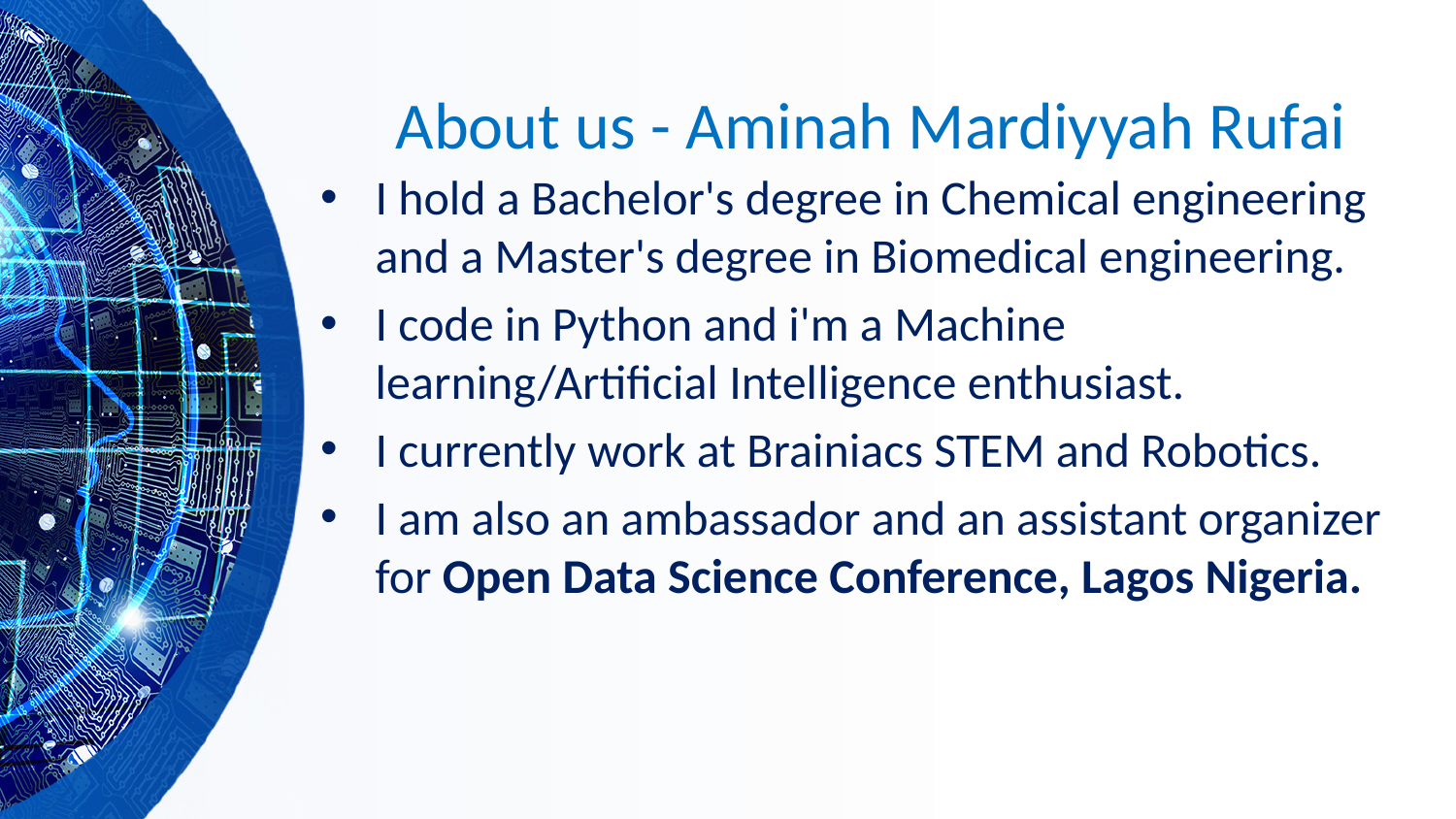

# About us - Aminah Mardiyyah Rufai
I hold a Bachelor's degree in Chemical engineering and a Master's degree in Biomedical engineering.
I code in Python and i'm a Machine learning/Artificial Intelligence enthusiast.
I currently work at Brainiacs STEM and Robotics.
I am also an ambassador and an assistant organizer for Open Data Science Conference, Lagos Nigeria.